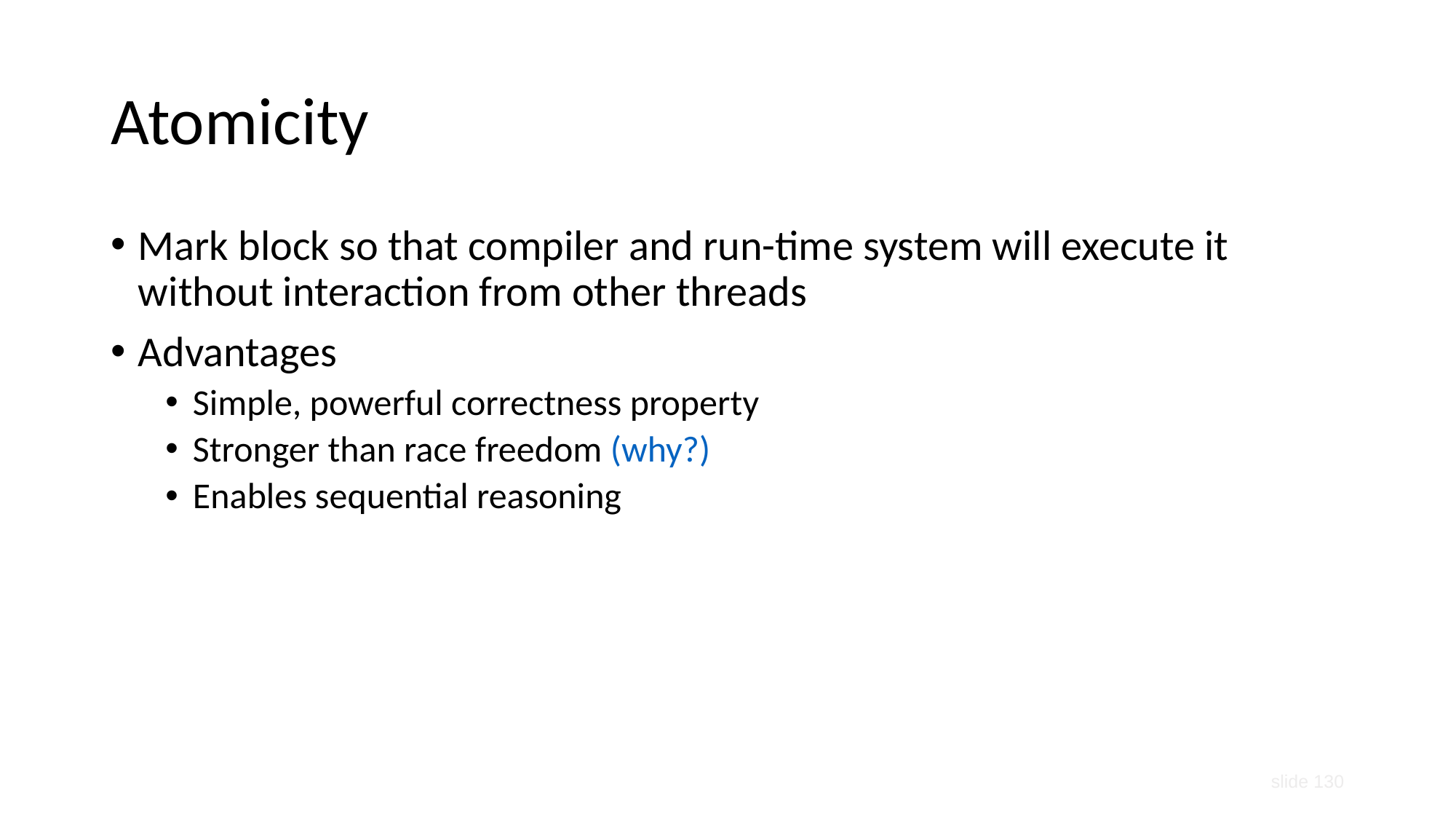

Atomicity
Mark block so that compiler and run-time system will execute it without interaction from other threads
Advantages
Simple, powerful correctness property
Stronger than race freedom (why?)
Enables sequential reasoning

slide 130